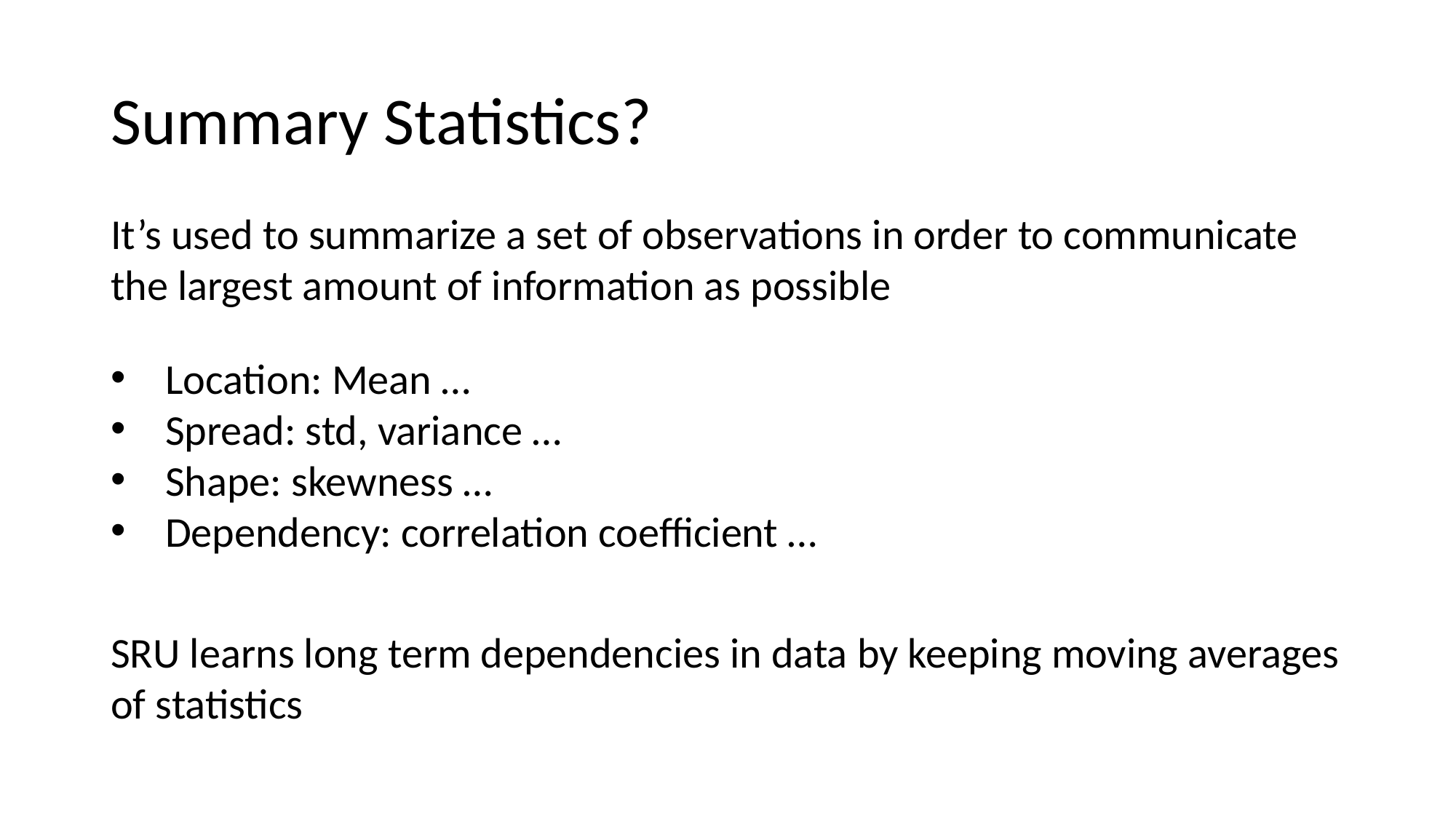

# Summary Statistics?
It’s used to summarize a set of observations in order to communicate the largest amount of information as possible
Location: Mean …
Spread: std, variance …
Shape: skewness …
Dependency: correlation coefficient …
SRU learns long term dependencies in data by keeping moving averages of statistics